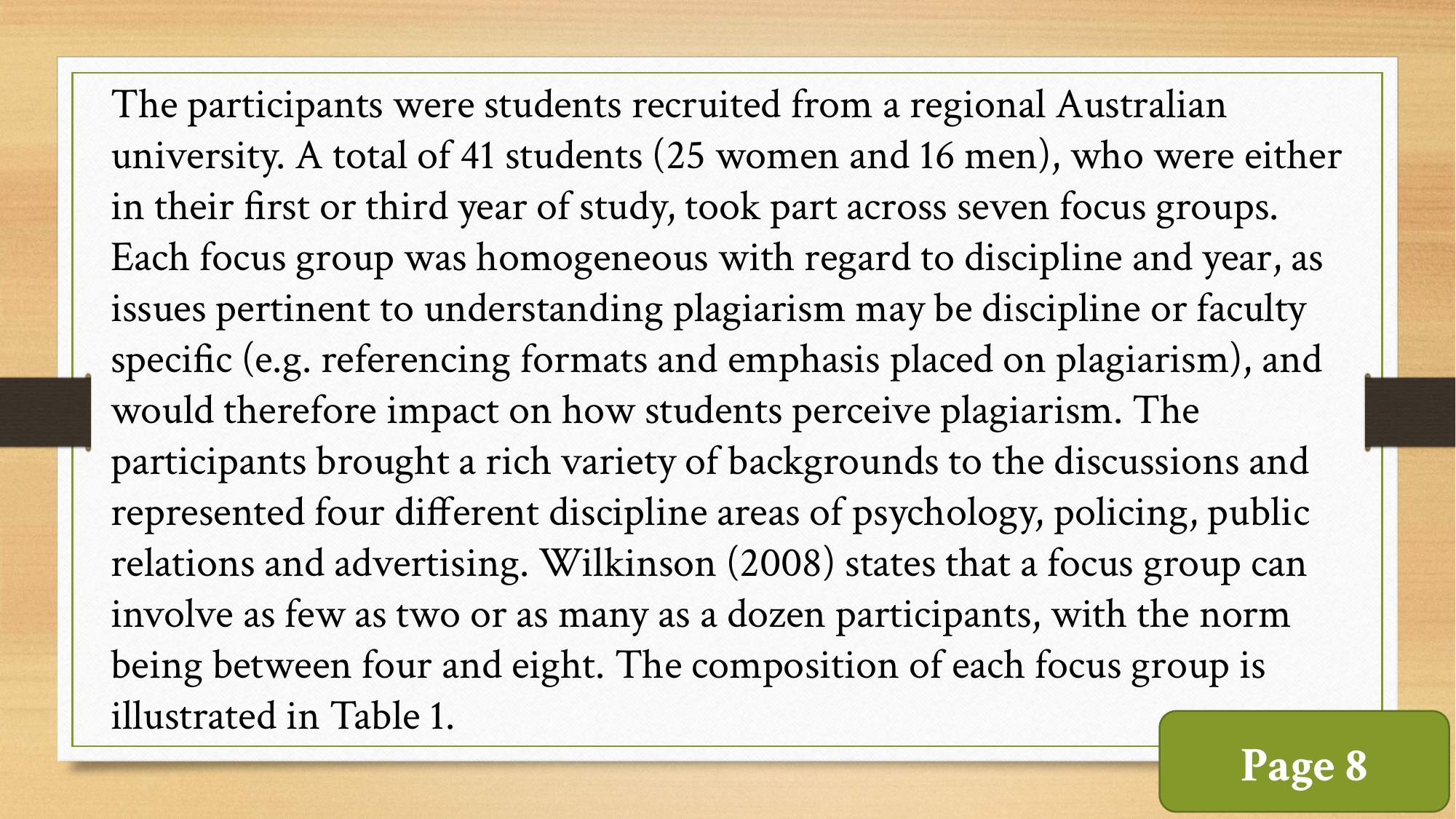

The participants were students recruited from a regional Australian university. A total of 41 students (25 women and 16 men), who were either in their first or third year of study, took part across seven focus groups. Each focus group was homogeneous with regard to discipline and year, as issues pertinent to understanding plagiarism may be discipline or faculty specific (e.g. referencing formats and emphasis placed on plagiarism), and would therefore impact on how students perceive plagiarism. The participants brought a rich variety of backgrounds to the discussions and represented four different discipline areas of psychology, policing, public relations and advertising. Wilkinson (2008) states that a focus group can involve as few as two or as many as a dozen participants, with the norm being between four and eight. The composition of each focus group is illustrated in Table 1.
Page 8